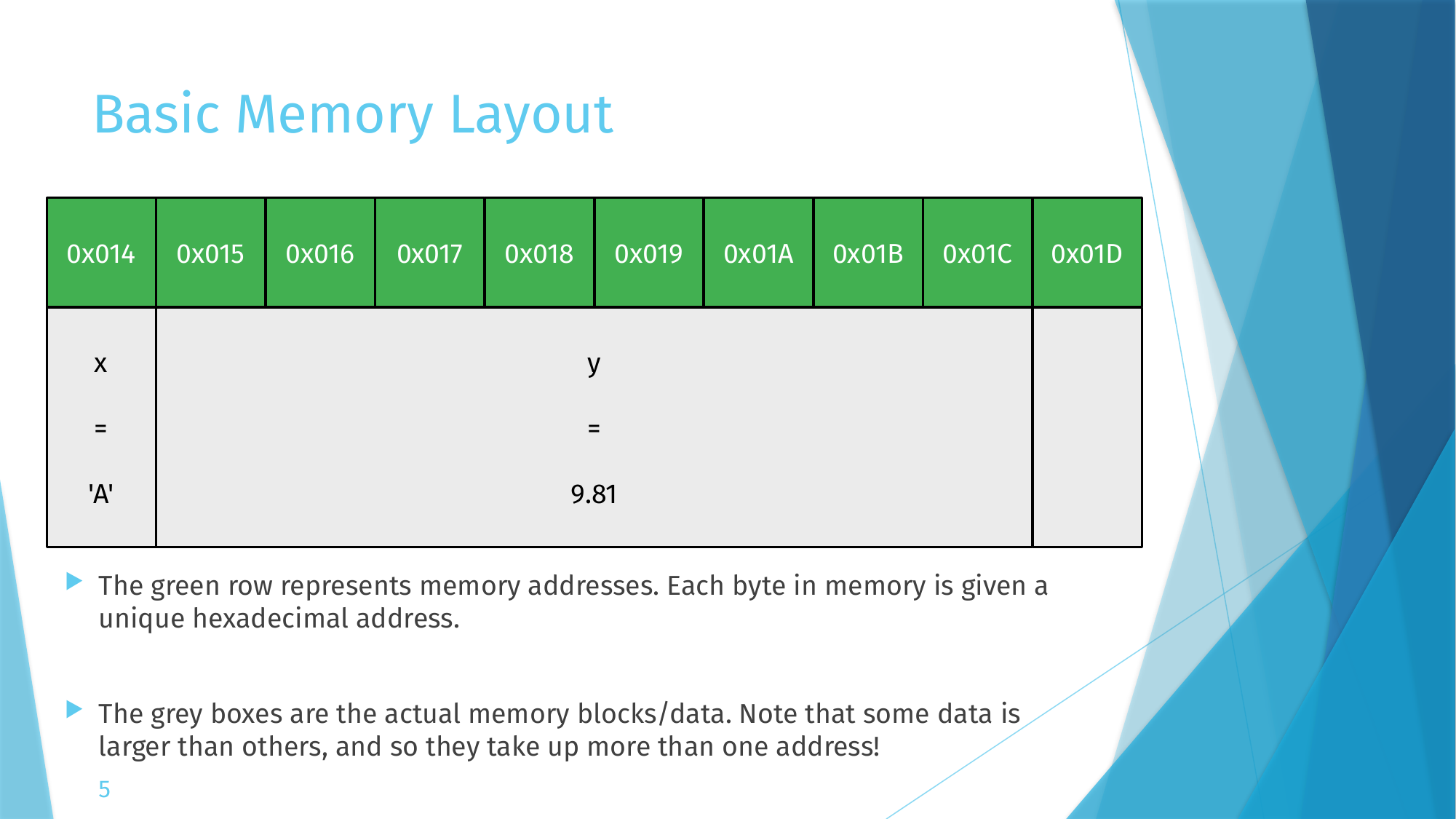

# Basic Memory Layout
0x01D
0x01B
0x01C
0x017
0x019
0x01A
0x015
0x016
0x018
0x014

y

=

9.81
x

=

'A'
The green row represents memory addresses. Each byte in memory is given a unique hexadecimal address.

The grey boxes are the actual memory blocks/data. Note that some data is larger than others, and so they take up more than one address!
5